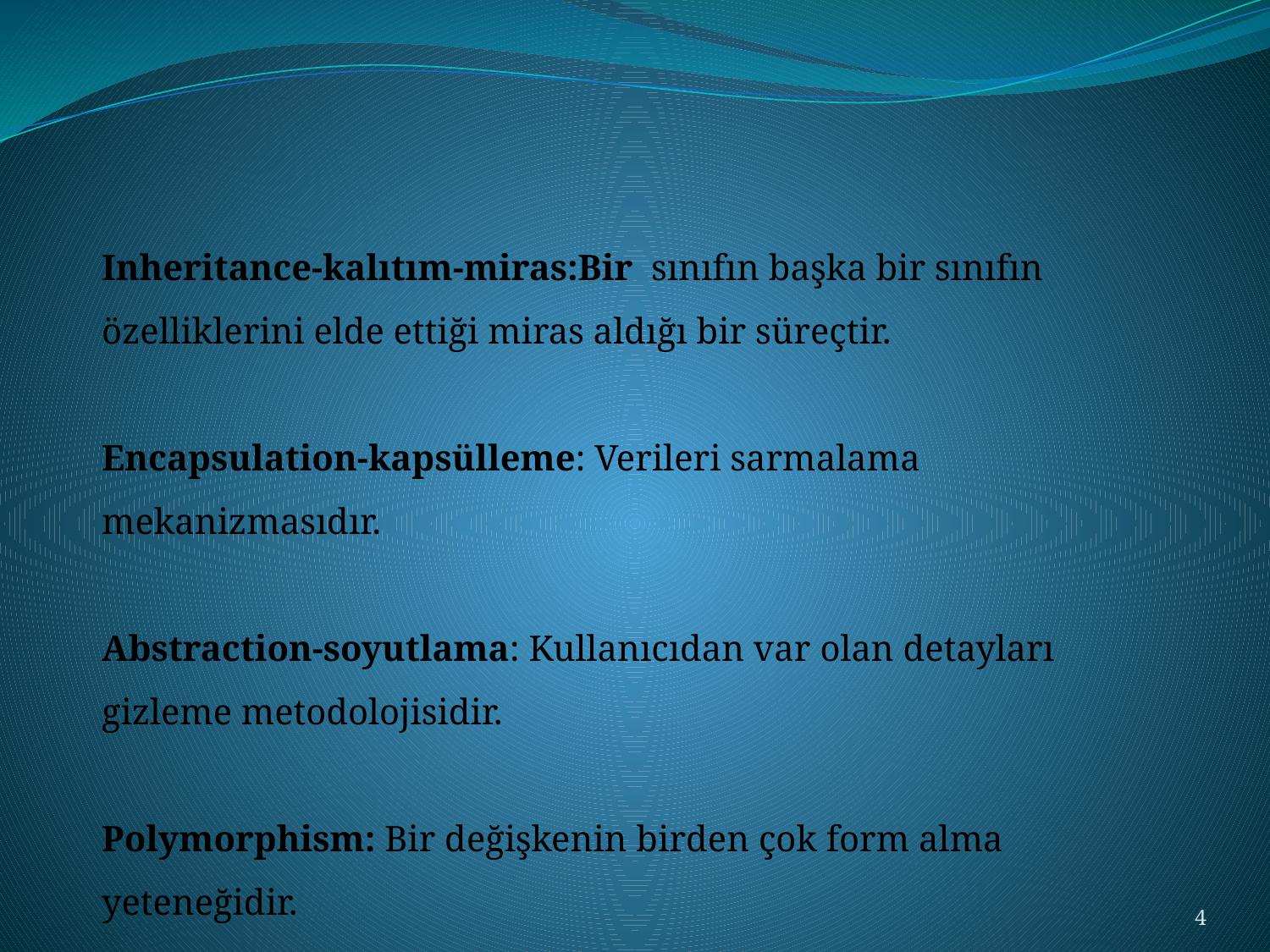

Inheritance-kalıtım-miras:Bir  sınıfın başka bir sınıfın özelliklerini elde ettiği miras aldığı bir süreçtir.

Encapsulation-kapsülleme: Verileri sarmalama mekanizmasıdır.

Abstraction-soyutlama: Kullanıcıdan var olan detayları gizleme metodolojisidir.

Polymorphism: Bir değişkenin birden çok form alma yeteneğidir.
4